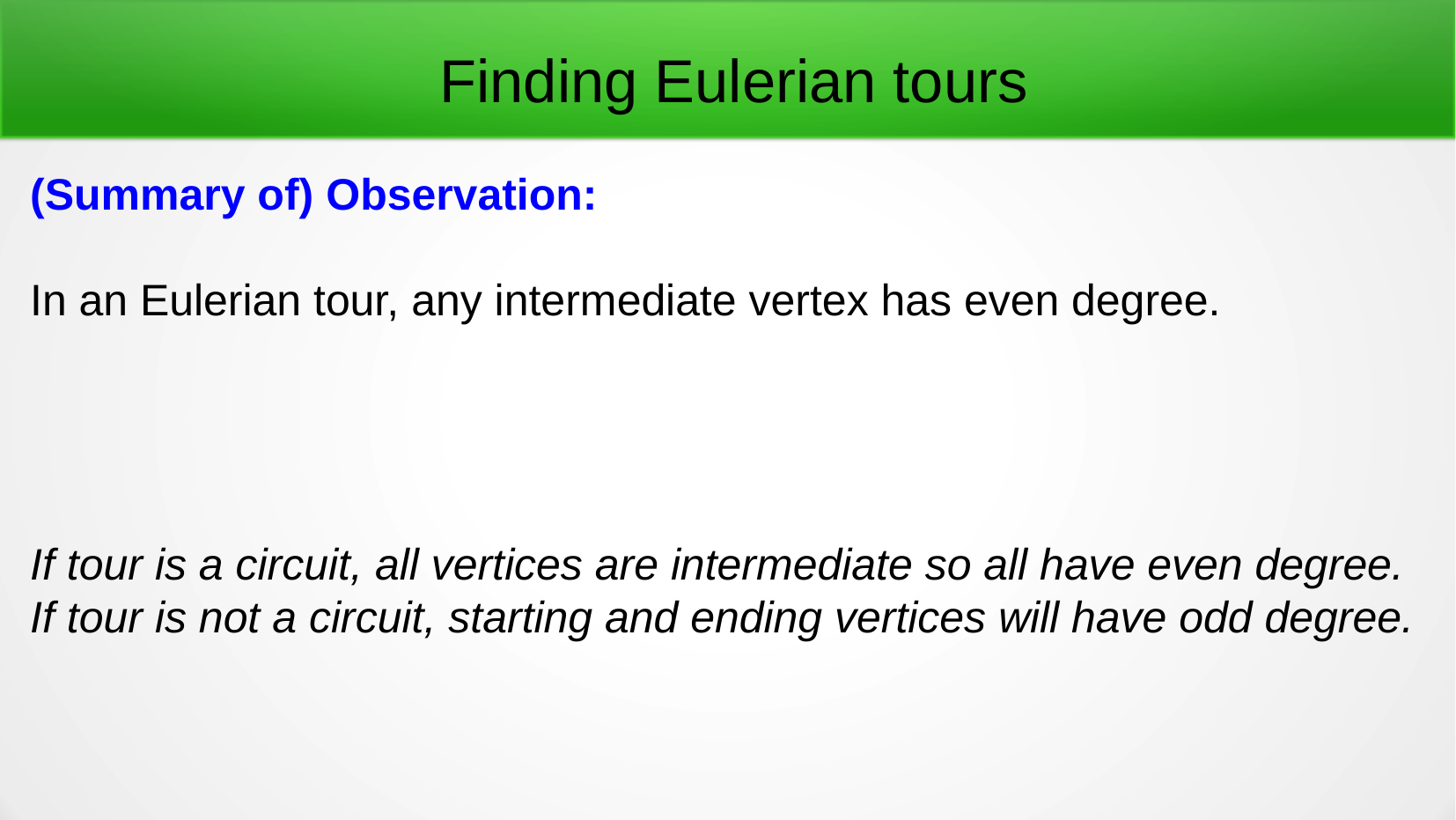

Finding Eulerian tours
(Summary of) Observation:

In an Eulerian tour, any intermediate vertex has even degree.

If tour is a circuit, all vertices are intermediate so all have even degree.
If tour is not a circuit, starting and ending vertices will have odd degree.